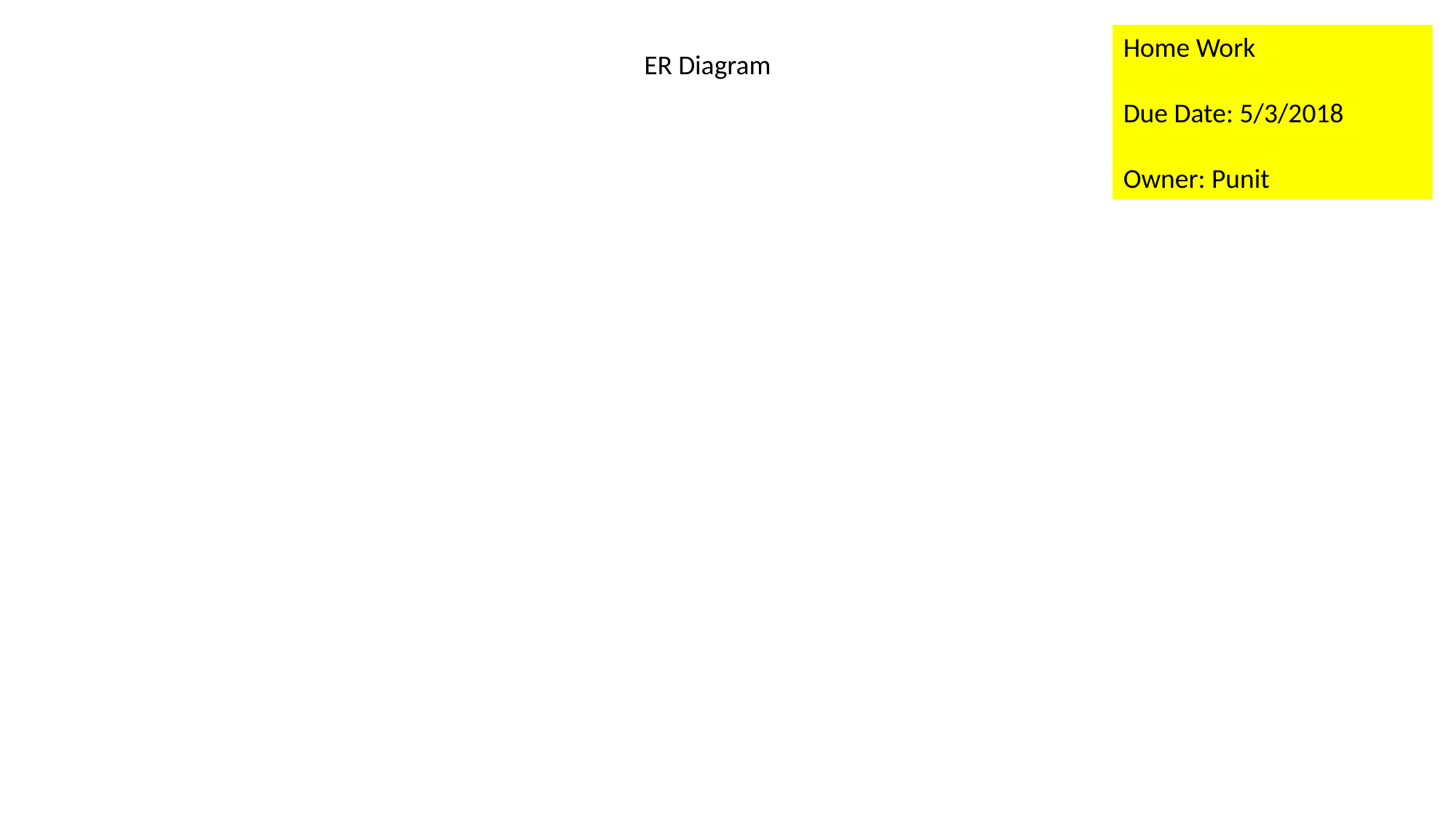

Home Work

Due Date: 5/3/2018

Owner: Punit
ER Diagram